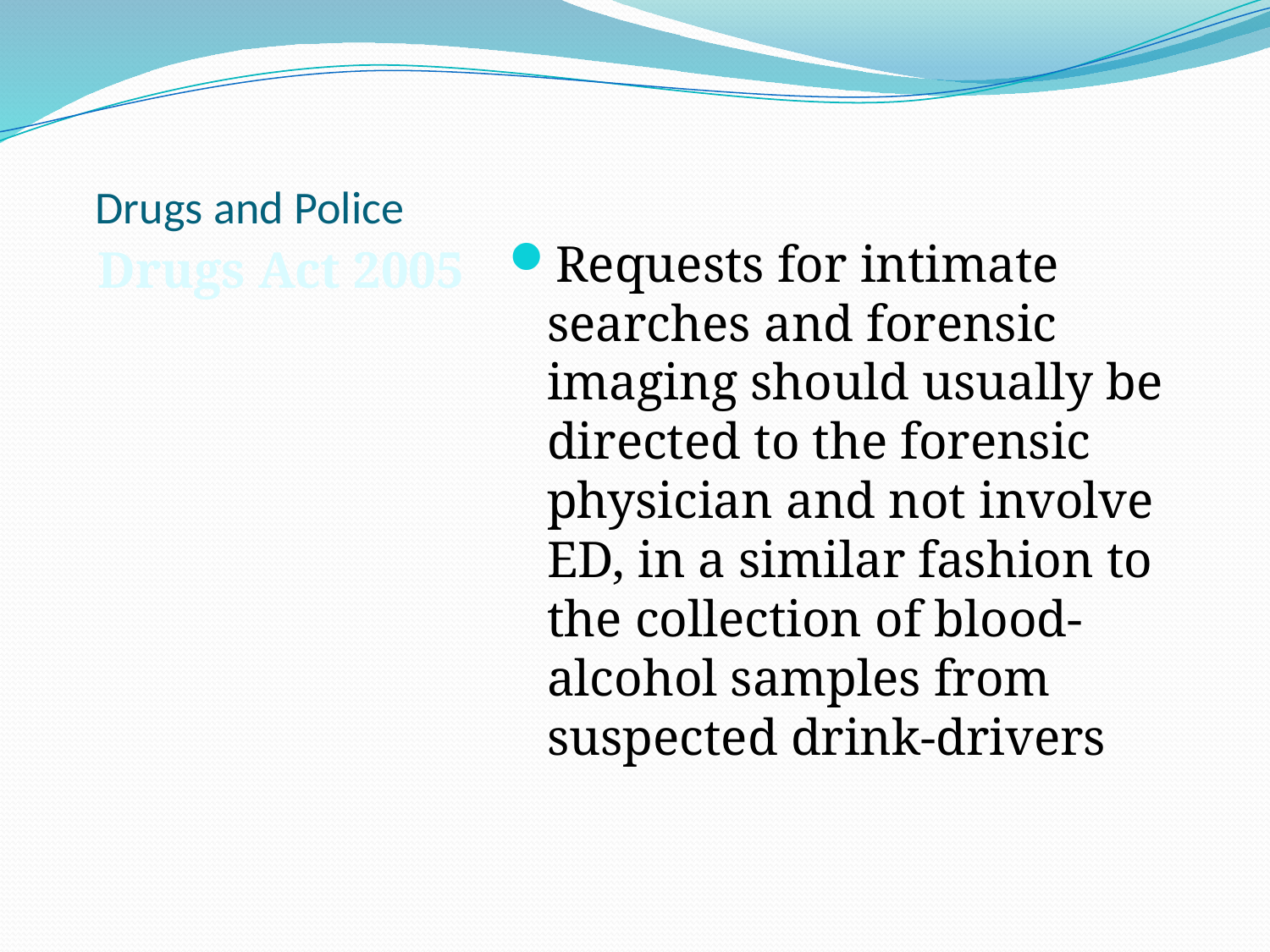

# Drugs and Police
Drugs Act 2005
Requests for intimate searches and forensic imaging should usually be directed to the forensic physician and not involve ED, in a similar fashion to the collection of blood-alcohol samples from suspected drink-drivers